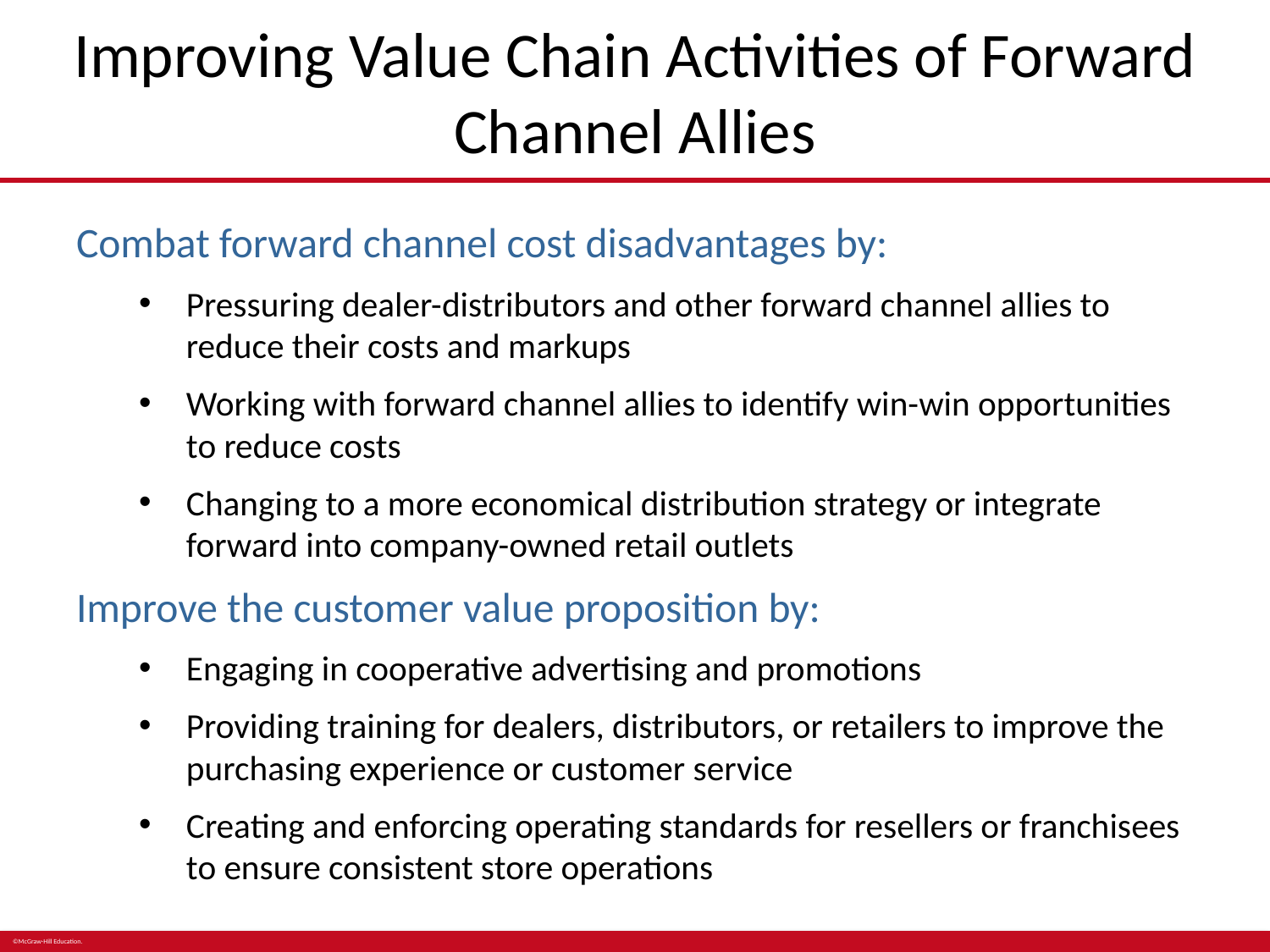

# Improving Value Chain Activities of Forward Channel Allies
Combat forward channel cost disadvantages by:
Pressuring dealer-distributors and other forward channel allies to reduce their costs and markups
Working with forward channel allies to identify win-win opportunities to reduce costs
Changing to a more economical distribution strategy or integrate forward into company-owned retail outlets
Improve the customer value proposition by:
Engaging in cooperative advertising and promotions
Providing training for dealers, distributors, or retailers to improve the purchasing experience or customer service
Creating and enforcing operating standards for resellers or franchisees to ensure consistent store operations